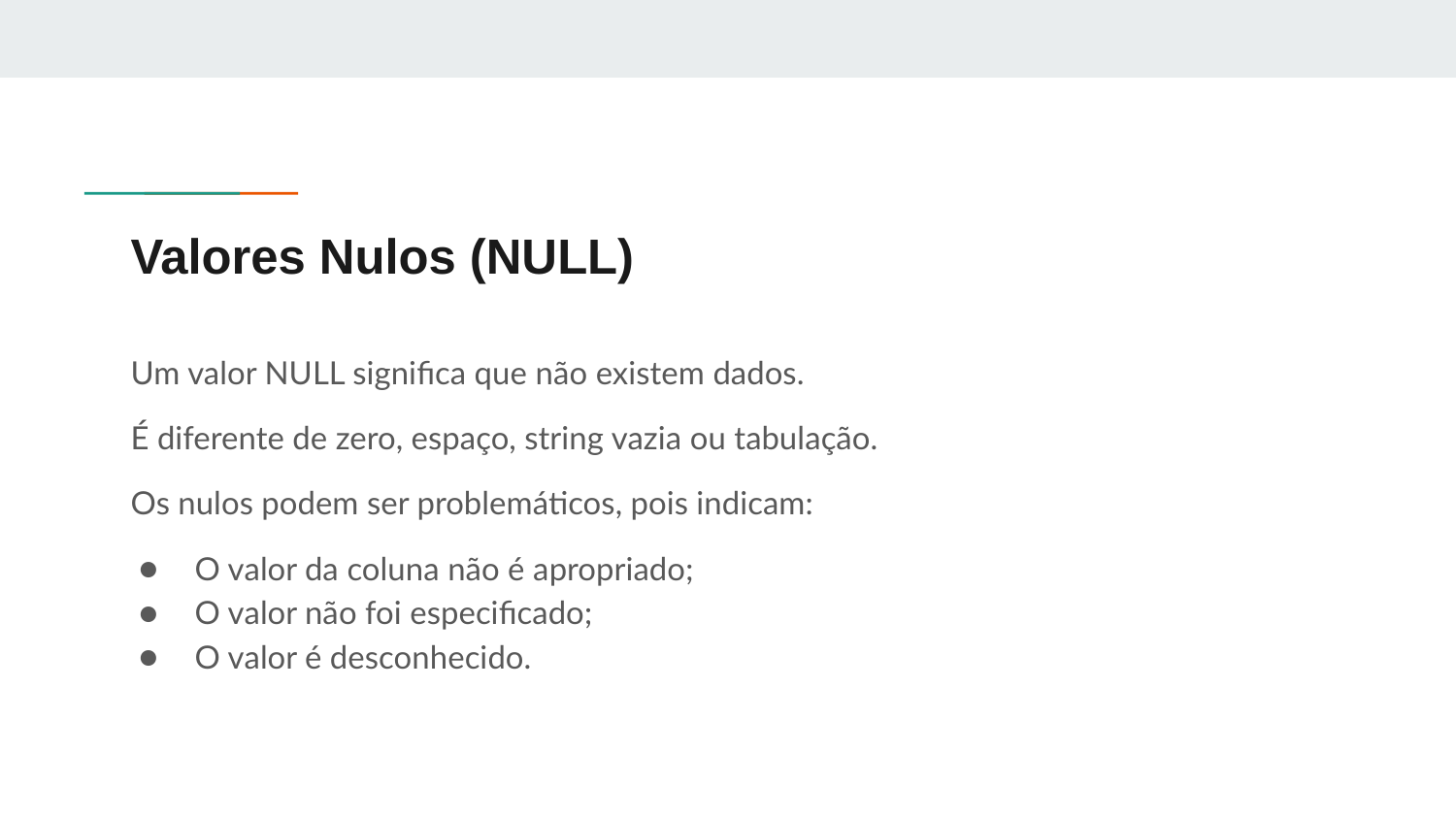

# Valores Nulos (NULL)
Um valor NULL significa que não existem dados.
É diferente de zero, espaço, string vazia ou tabulação.
Os nulos podem ser problemáticos, pois indicam:
O valor da coluna não é apropriado;
O valor não foi especificado;
O valor é desconhecido.